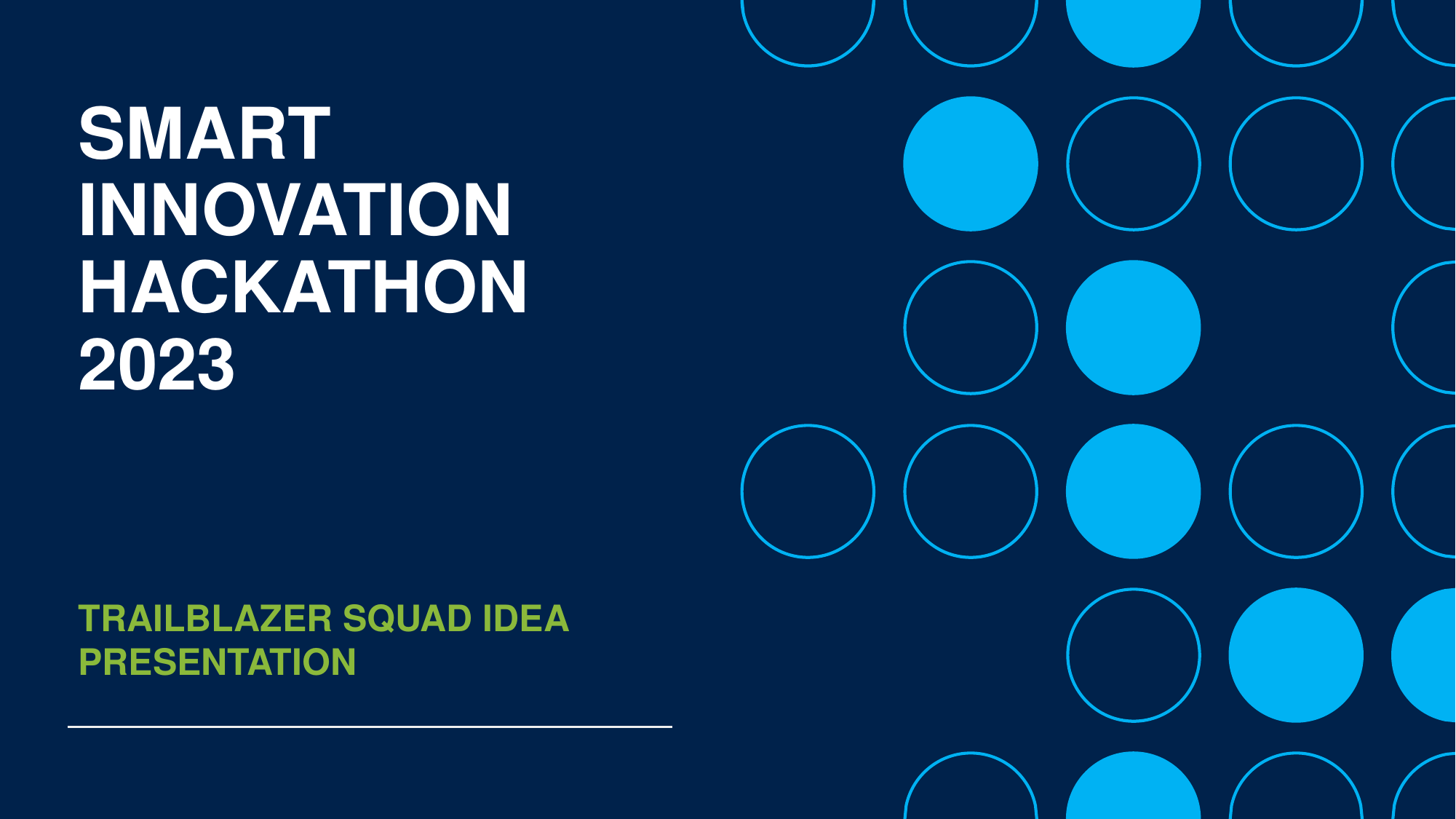

# SMART INNOVATION HACKATHON 2023
TRAILBLAZER SQUAD IDEA PRESENTATION